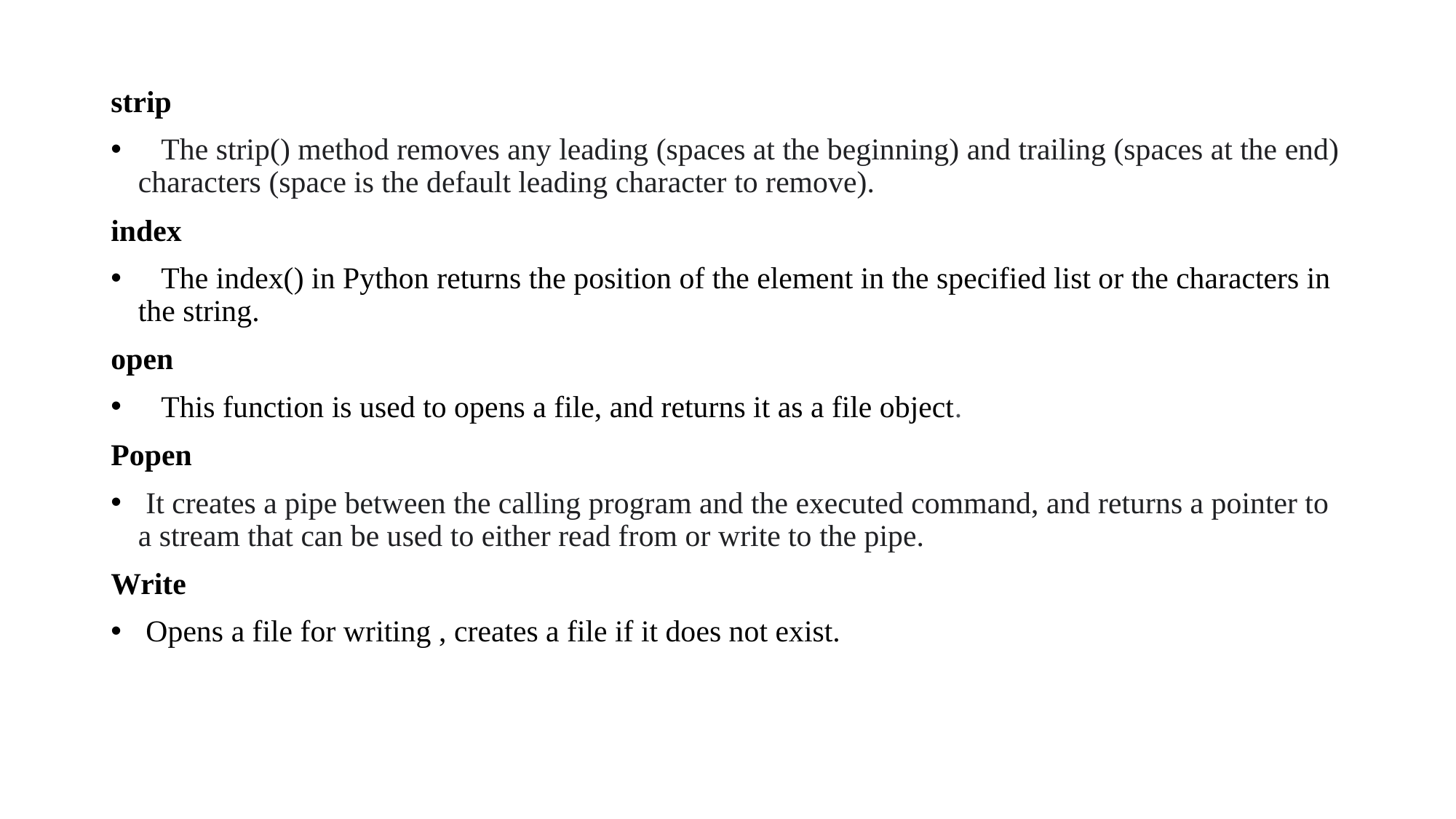

strip
   The strip() method removes any leading (spaces at the beginning) and trailing (spaces at the end) characters (space is the default leading character to remove).
index
   The index() in Python returns the position of the element in the specified list or the characters in the string.
open
   This function is used to opens a file, and returns it as a file object.
Popen
 It creates a pipe between the calling program and the executed command, and returns a pointer to a stream that can be used to either read from or write to the pipe.
Write
 Opens a file for writing , creates a file if it does not exist.